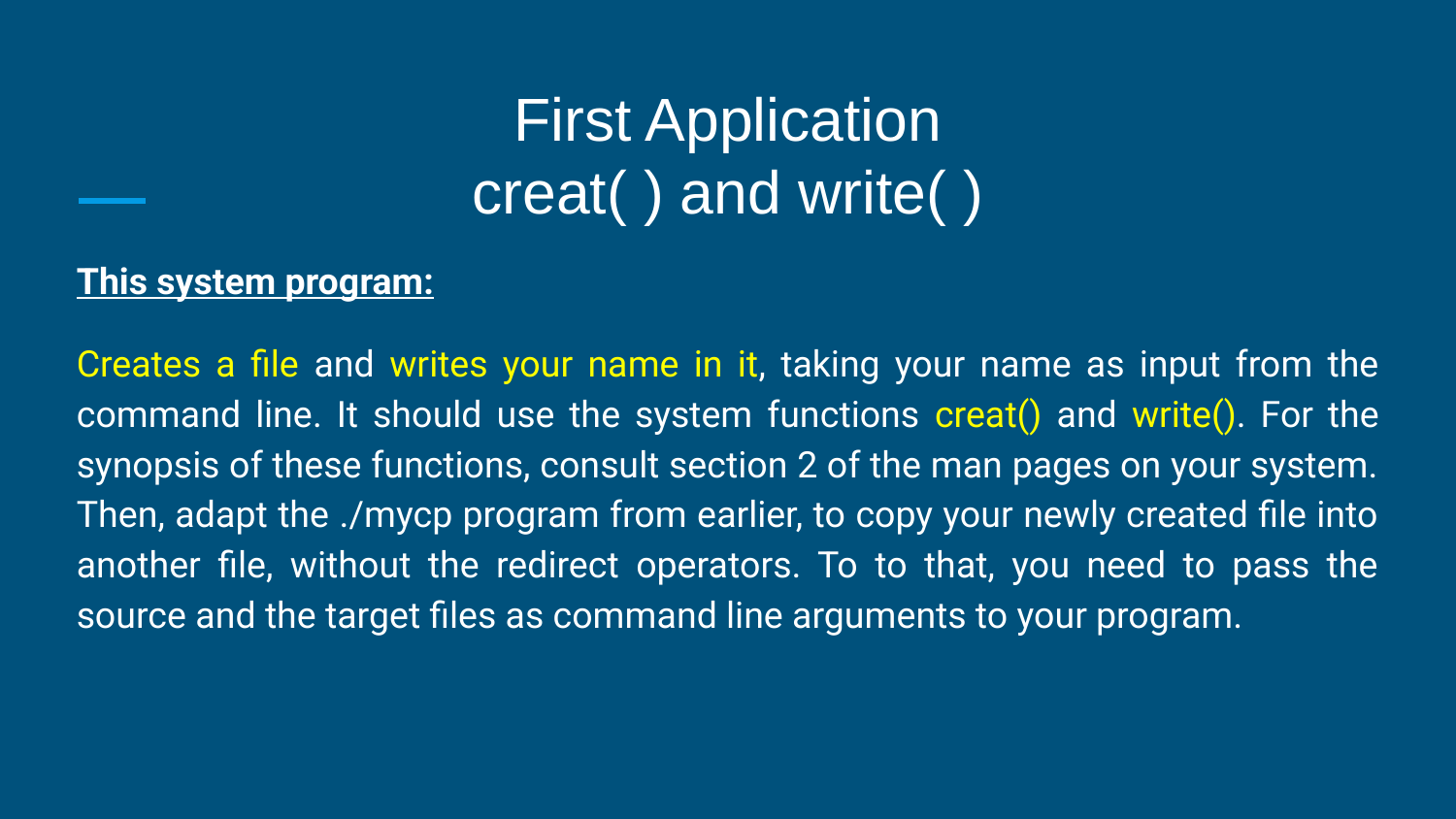

First Application
creat( ) and write( )
This system program:
Creates a file and writes your name in it, taking your name as input from the command line. It should use the system functions creat() and write(). For the synopsis of these functions, consult section 2 of the man pages on your system. Then, adapt the ./mycp program from earlier, to copy your newly created file into another file, without the redirect operators. To to that, you need to pass the source and the target files as command line arguments to your program.